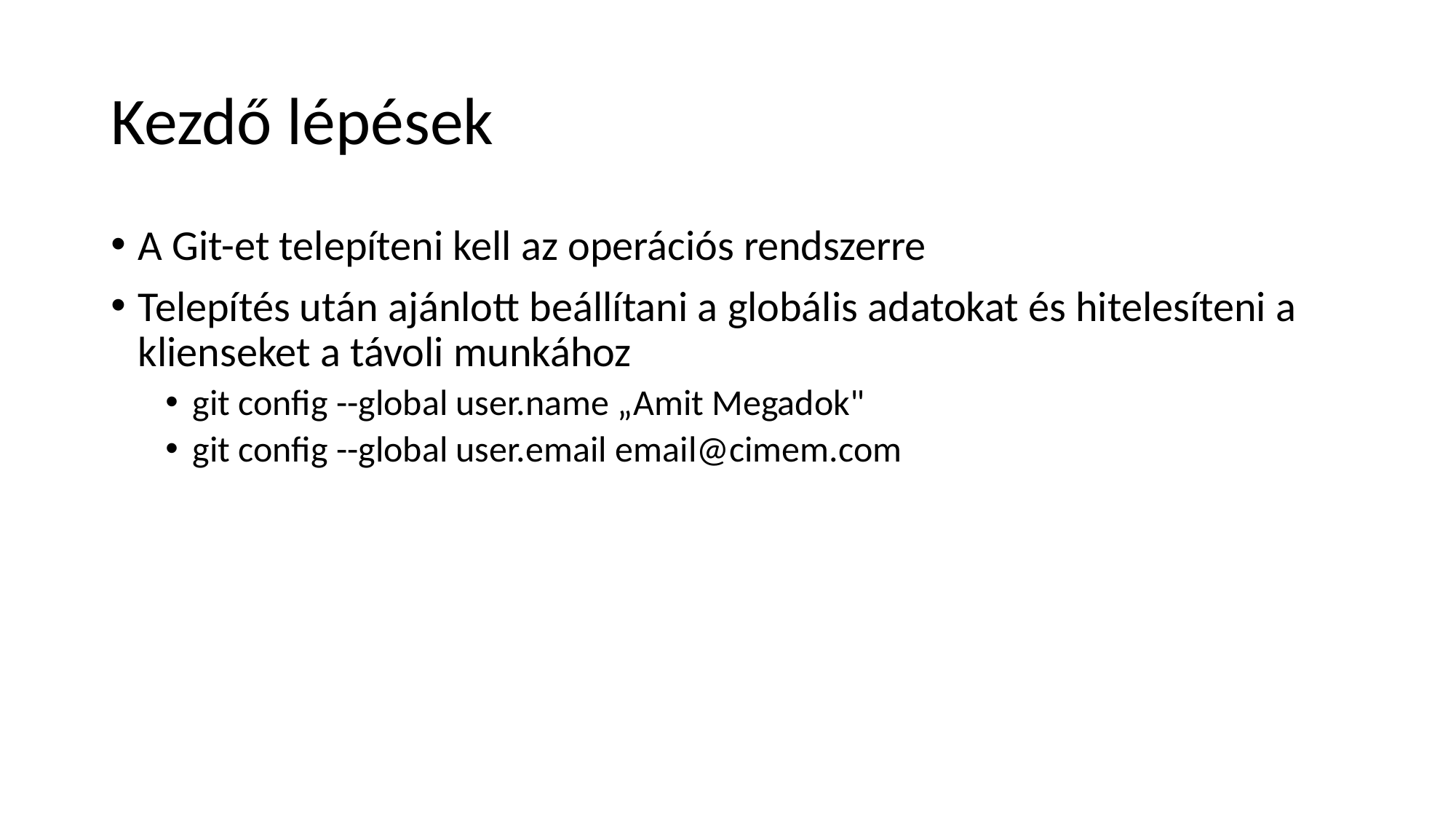

# Kezdő lépések
A Git-et telepíteni kell az operációs rendszerre
Telepítés után ajánlott beállítani a globális adatokat és hitelesíteni a klienseket a távoli munkához
git config --global user.name „Amit Megadok"
git config --global user.email email@cimem.com